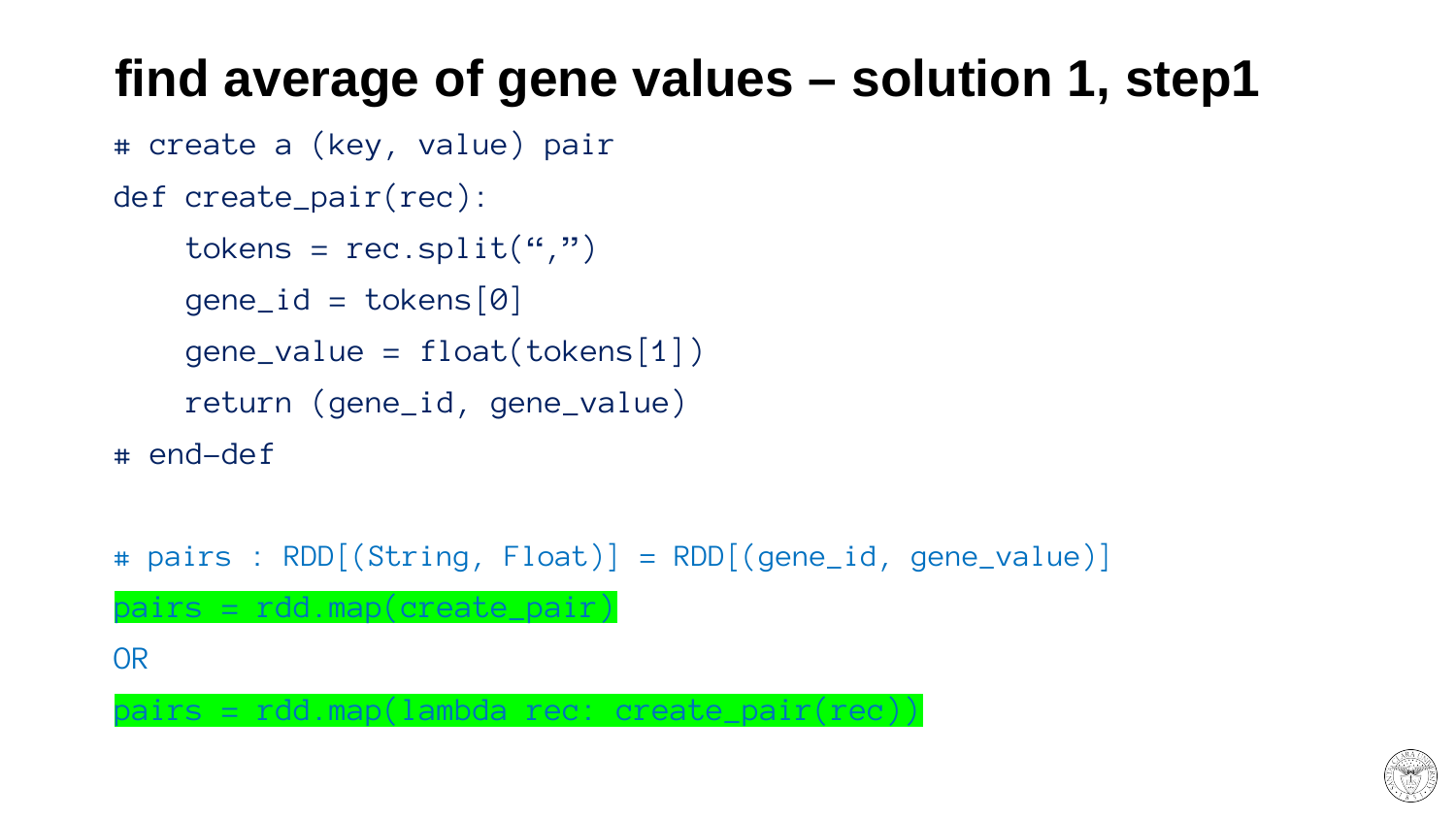

# find average of gene values – solution 1, step1
# create a (key, value) pair
def create_pair(rec):
    tokens = rec.split(“,”)
    gene_id = tokens[0]
    gene_value = float(tokens[1])
    return (gene_id, gene_value)
# end-def

# pairs : RDD[(String, Float)] = RDD[(gene_id, gene_value)]
pairs = rdd.map(create_pair)
OR
pairs = rdd.map(lambda rec: create_pair(rec))